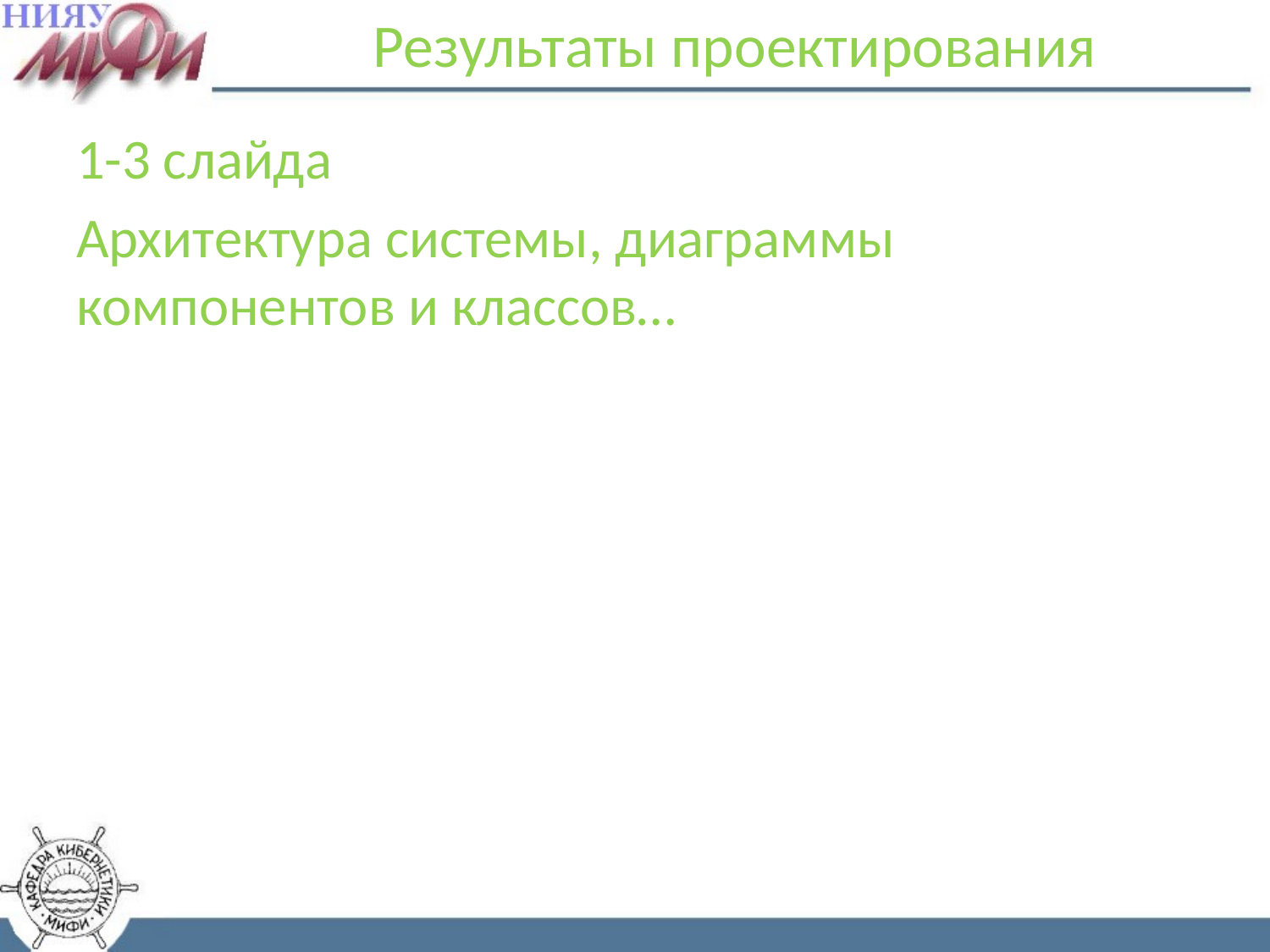

# Результаты проектирования
1-3 слайда
Архитектура системы, диаграммы компонентов и классов…